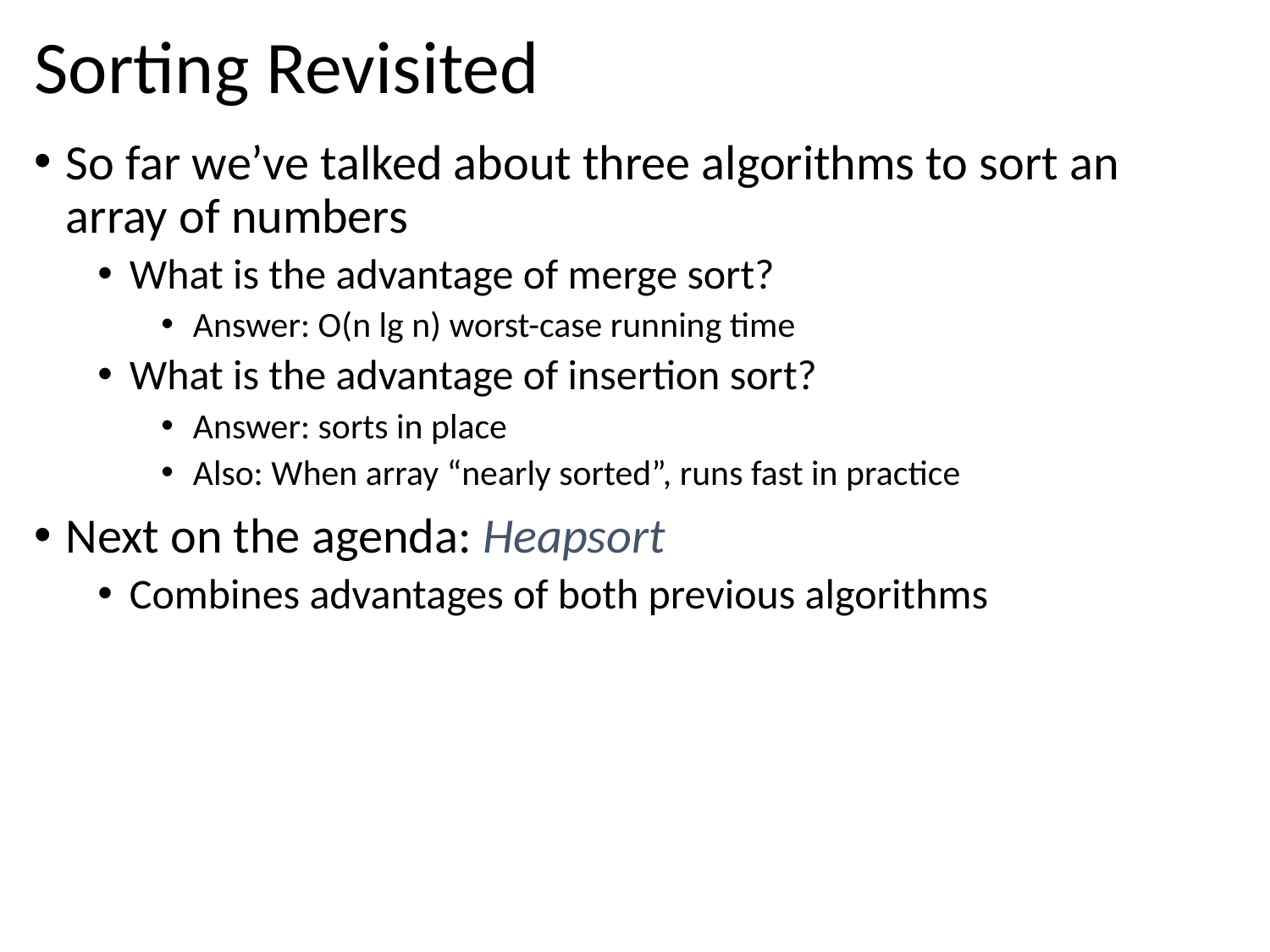

# Sorting Revisited
So far we’ve talked about three algorithms to sort an array of numbers
What is the advantage of merge sort?
Answer: O(n lg n) worst-case running time
What is the advantage of insertion sort?
Answer: sorts in place
Also: When array “nearly sorted”, runs fast in practice
Next on the agenda: Heapsort
Combines advantages of both previous algorithms